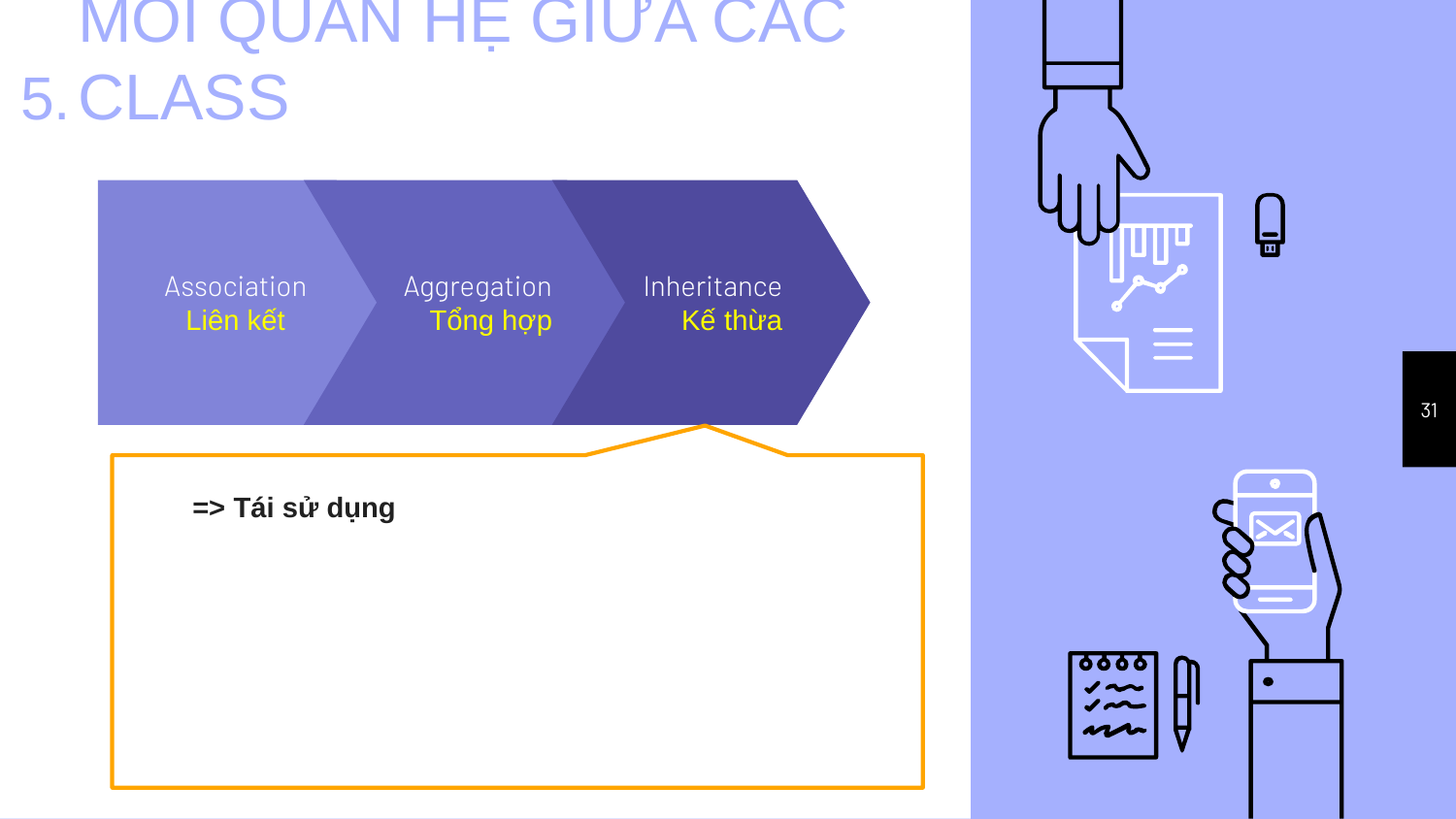

MỐI QUAN HỆ GIỮA CÁC CLASS
5.
Association
Liên kết
Aggregation
Tổng hợp
Inheritance
Kế thừa
31

=> Tái sử dụng